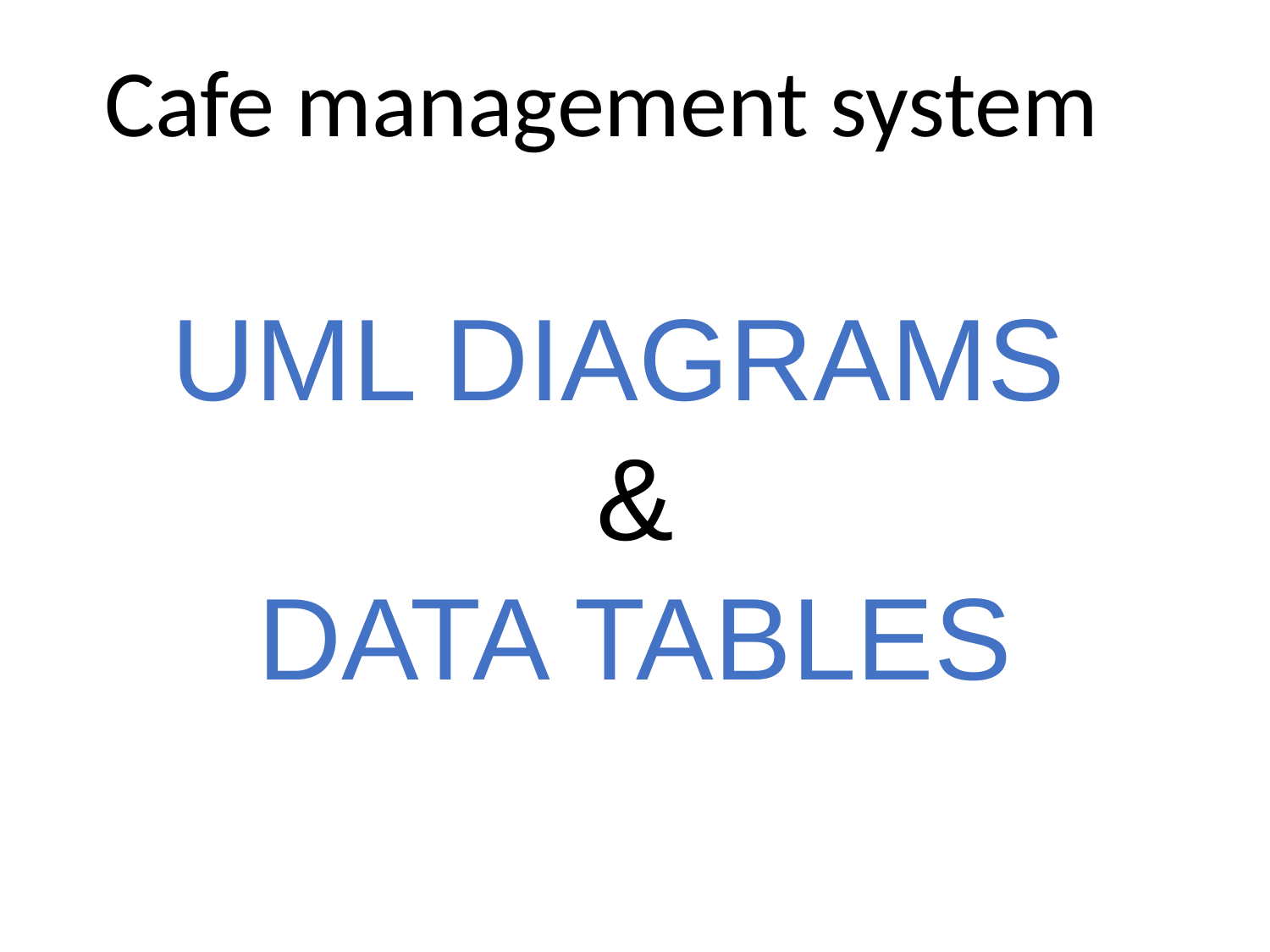

Cafe management system

UML DIAGRAMS
&
DATA TABLES